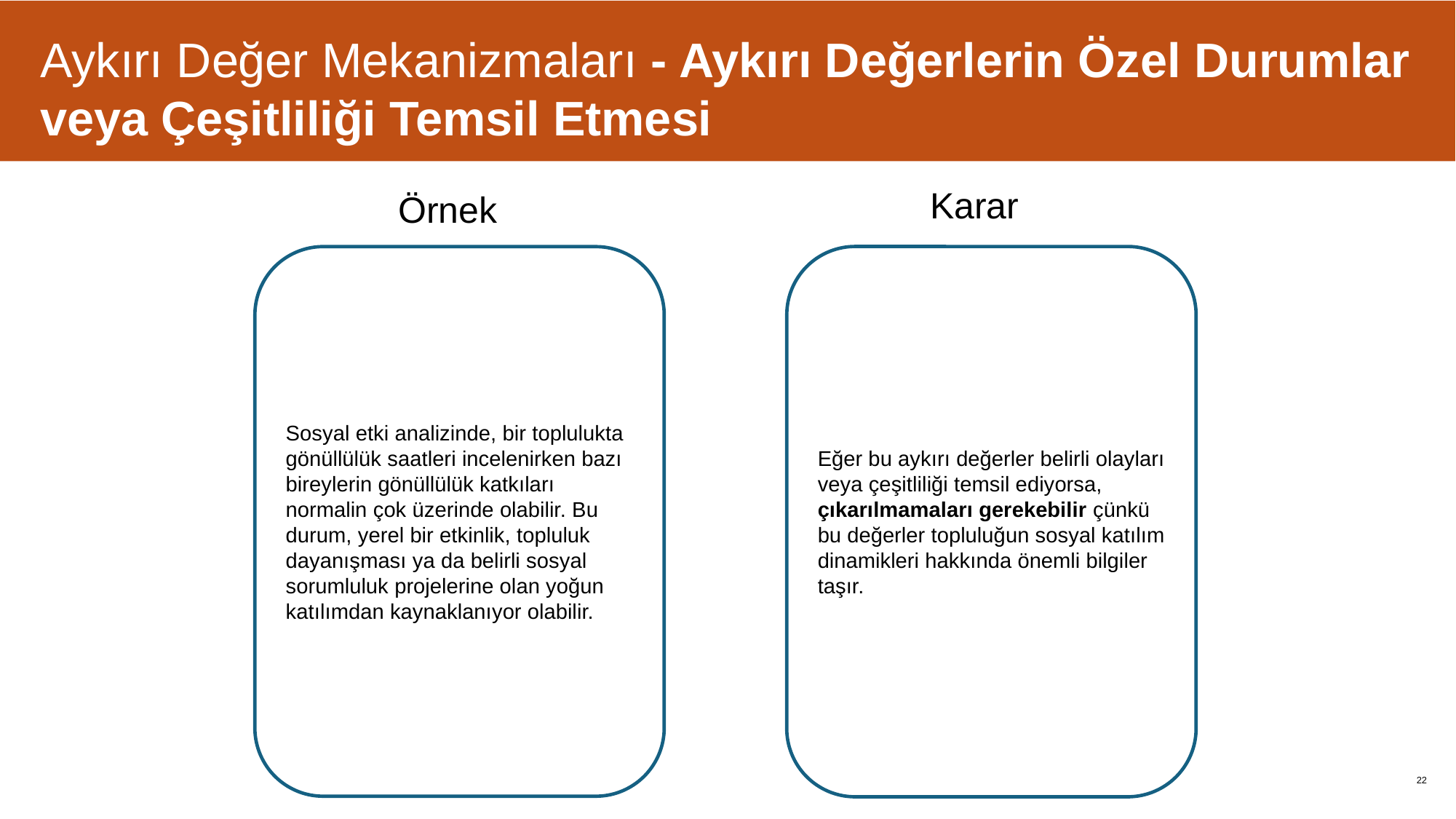

# Aykırı Değer Mekanizmaları - Aykırı Değerlerin Özel Durumlar veya Çeşitliliği Temsil Etmesi
Karar
Örnek
Eğer bu aykırı değerler belirli olayları veya çeşitliliği temsil ediyorsa, çıkarılmamaları gerekebilir çünkü bu değerler topluluğun sosyal katılım dinamikleri hakkında önemli bilgiler taşır.
Sosyal etki analizinde, bir toplulukta gönüllülük saatleri incelenirken bazı bireylerin gönüllülük katkıları normalin çok üzerinde olabilir. Bu durum, yerel bir etkinlik, topluluk dayanışması ya da belirli sosyal sorumluluk projelerine olan yoğun katılımdan kaynaklanıyor olabilir.
22